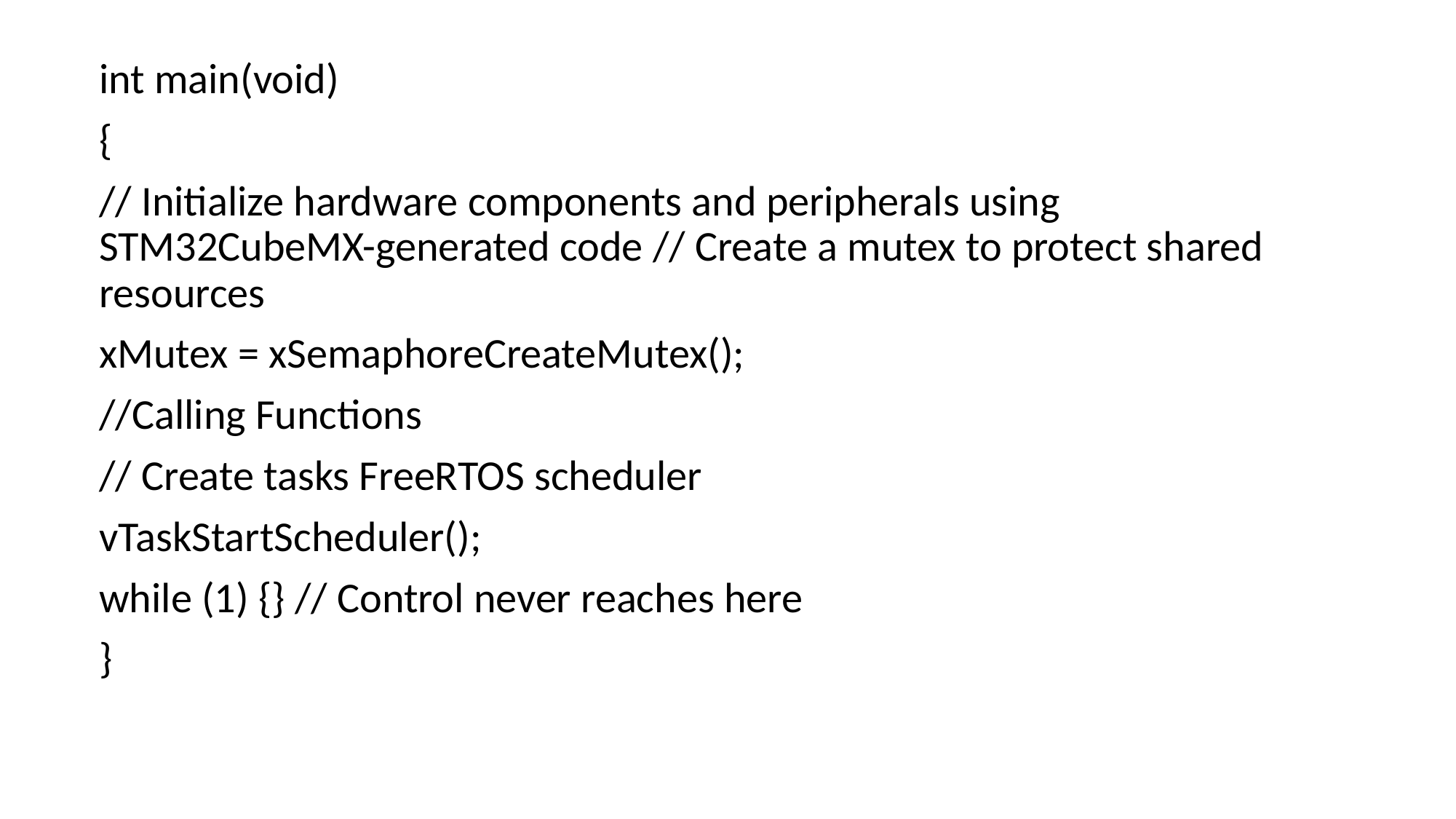

int main(void)
{
// Initialize hardware components and peripherals using STM32CubeMX-generated code // Create a mutex to protect shared resources
xMutex = xSemaphoreCreateMutex();
//Calling Functions
// Create tasks FreeRTOS scheduler
vTaskStartScheduler();
while (1) {} // Control never reaches here
}